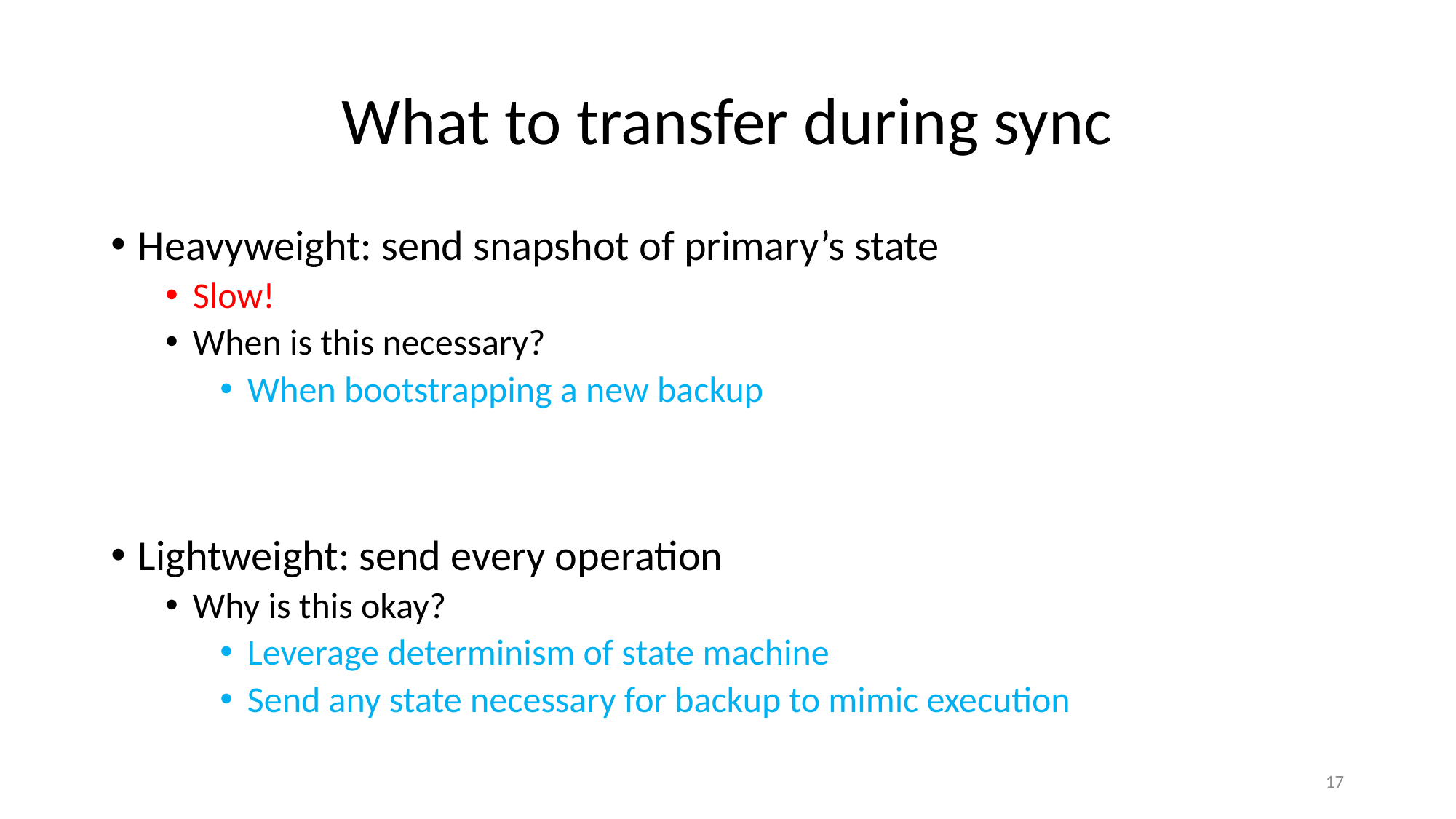

# What to transfer during sync
Heavyweight: send snapshot of primary’s state
Slow!
When is this necessary?
When bootstrapping a new backup

Lightweight: send every operation
Why is this okay?
Leverage determinism of state machine
Send any state necessary for backup to mimic execution
17